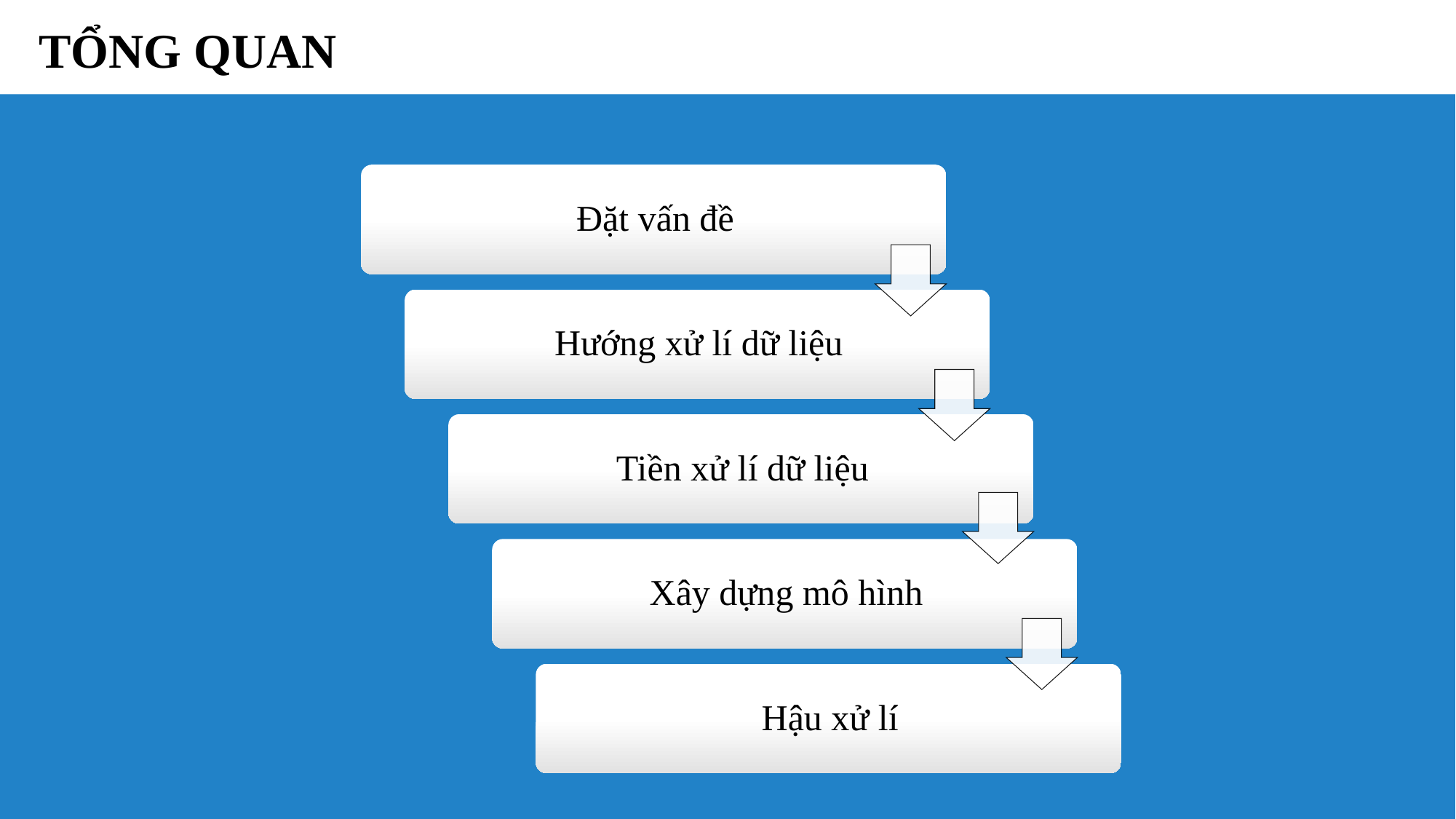

TỔNG QUAN

Đặt vấn đề
Hướng xử lí dữ liệu
Tiền xử lí dữ liệu
Xây dựng mô hình
Hậu xử lí